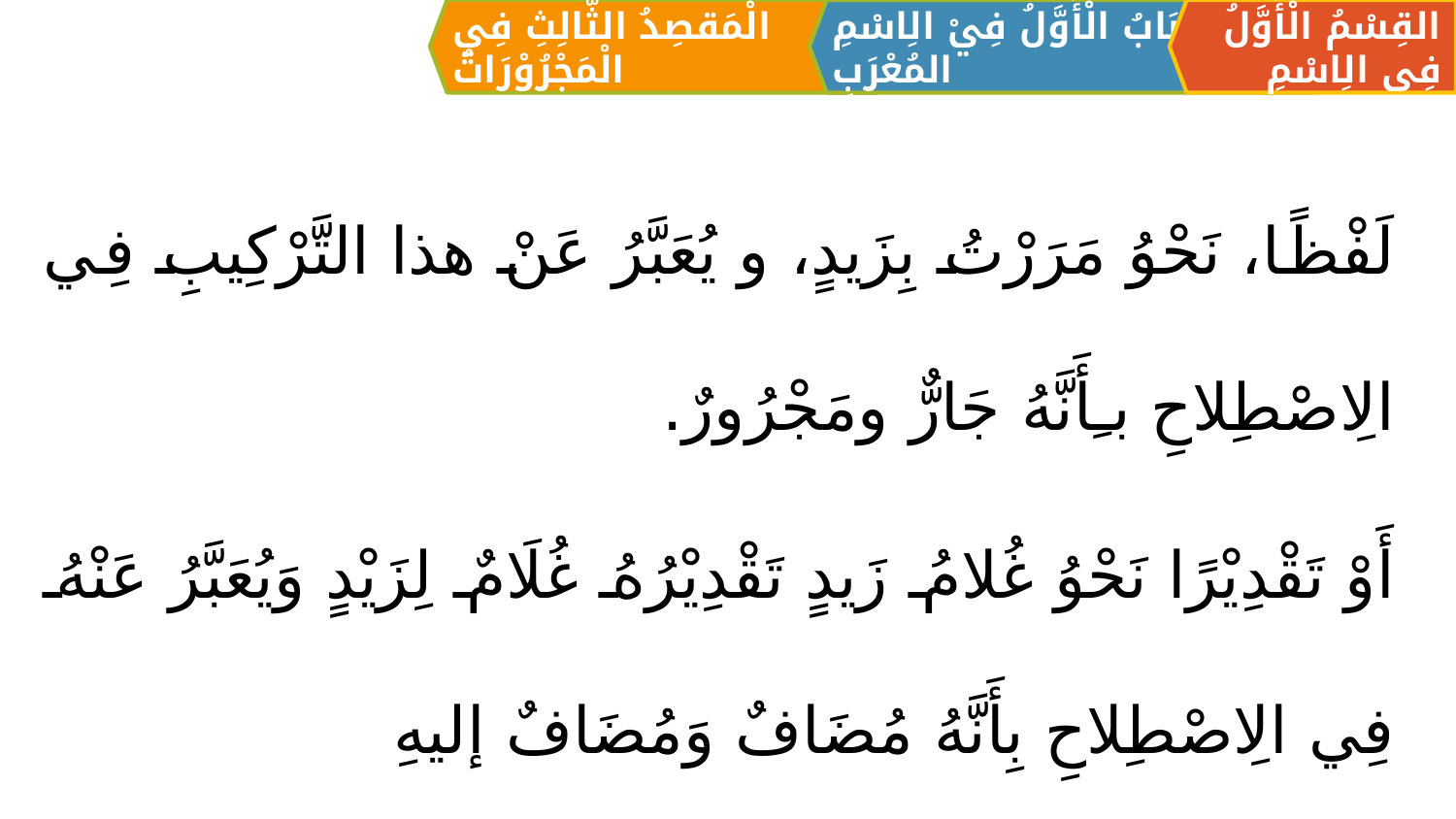

الْمَقصِدُ الثَّالِثِ فِي الْمَجْرُوْرَاتُ
القِسْمُ الْأَوَّلُ فِي الِاسْمِ
اَلبَابُ الْأَوَّلُ فِيْ الِاسْمِ المُعْرَبِ
لَفْظًا، نَحْوُ مَرَرْتُ بِزَيدٍ، و يُعَبَّرُ عَنْ هذا التَّرْكِيبِ فِي الِاصْطِلاحِ بـِأَنَّهُ جَارٌّ ومَجْرُورٌ.
أَوْ تَقْدِيْرًا نَحْوُ غُلامُ زَيدٍ تَقْدِيْرُهُ غُلَامٌ لِزَيْدٍ وَيُعَبَّرُ عَنْهُ فِي الِاصْطِلاحِ بِأَنَّهُ مُضَافٌ وَمُضَافٌ إليهِ